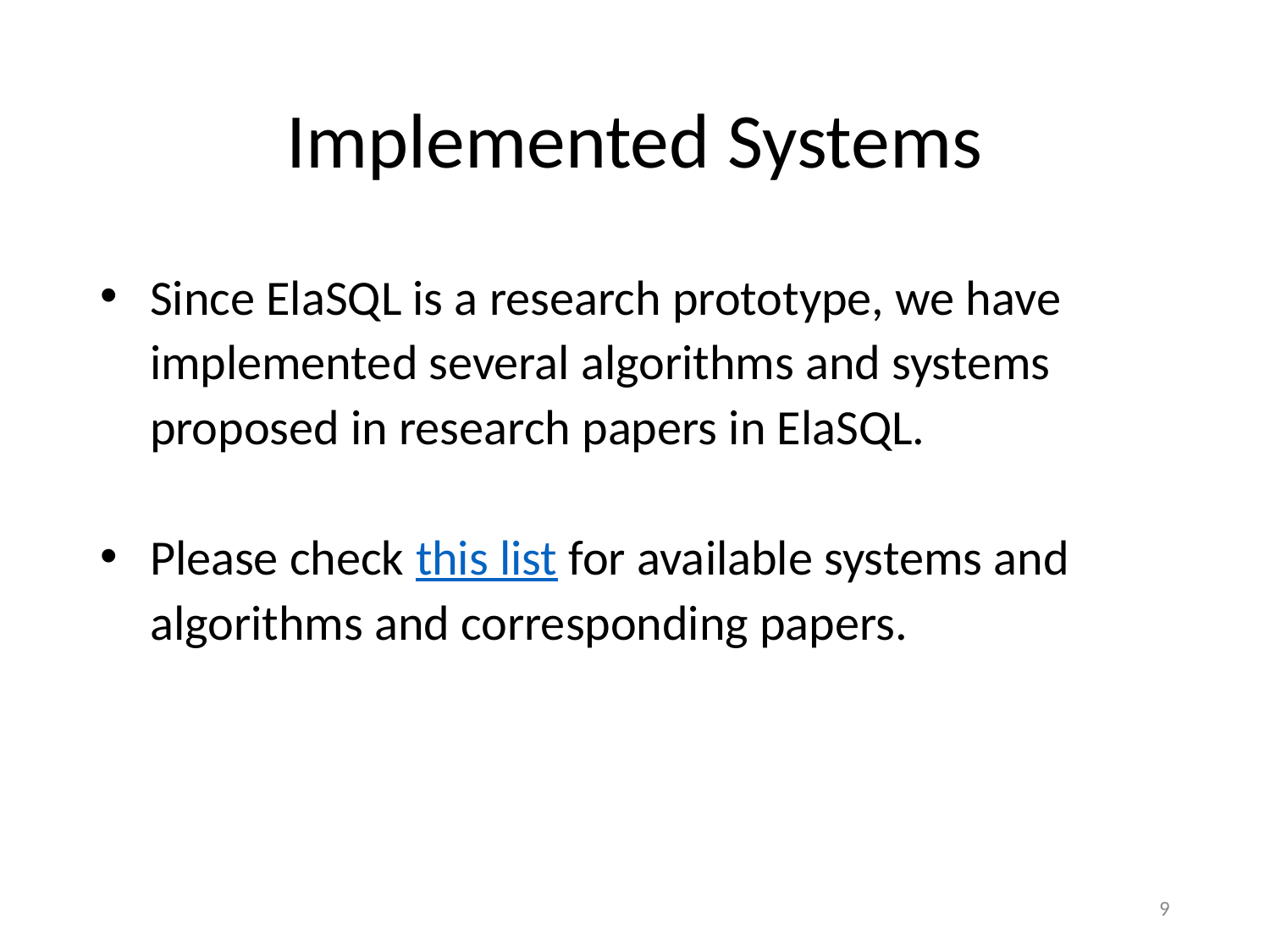

# Implemented Systems
Since ElaSQL is a research prototype, we have implemented several algorithms and systems proposed in research papers in ElaSQL.

Please check this list for available systems and algorithms and corresponding papers.
9